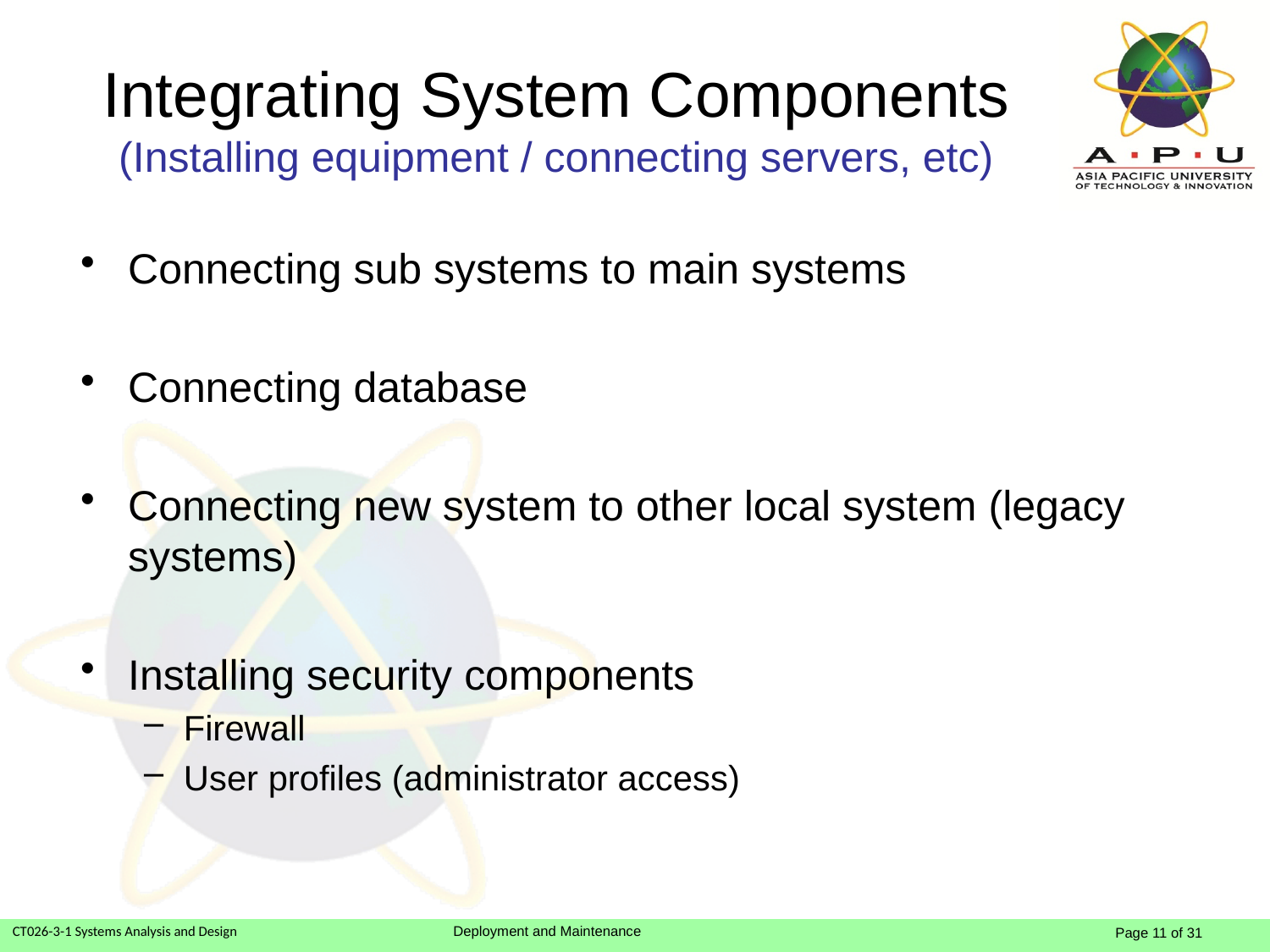

# Integrating System Components (Installing equipment / connecting servers, etc)
Connecting sub systems to main systems

Connecting database

Connecting new system to other local system (legacy systems)

Installing security components
Firewall
User profiles (administrator access)